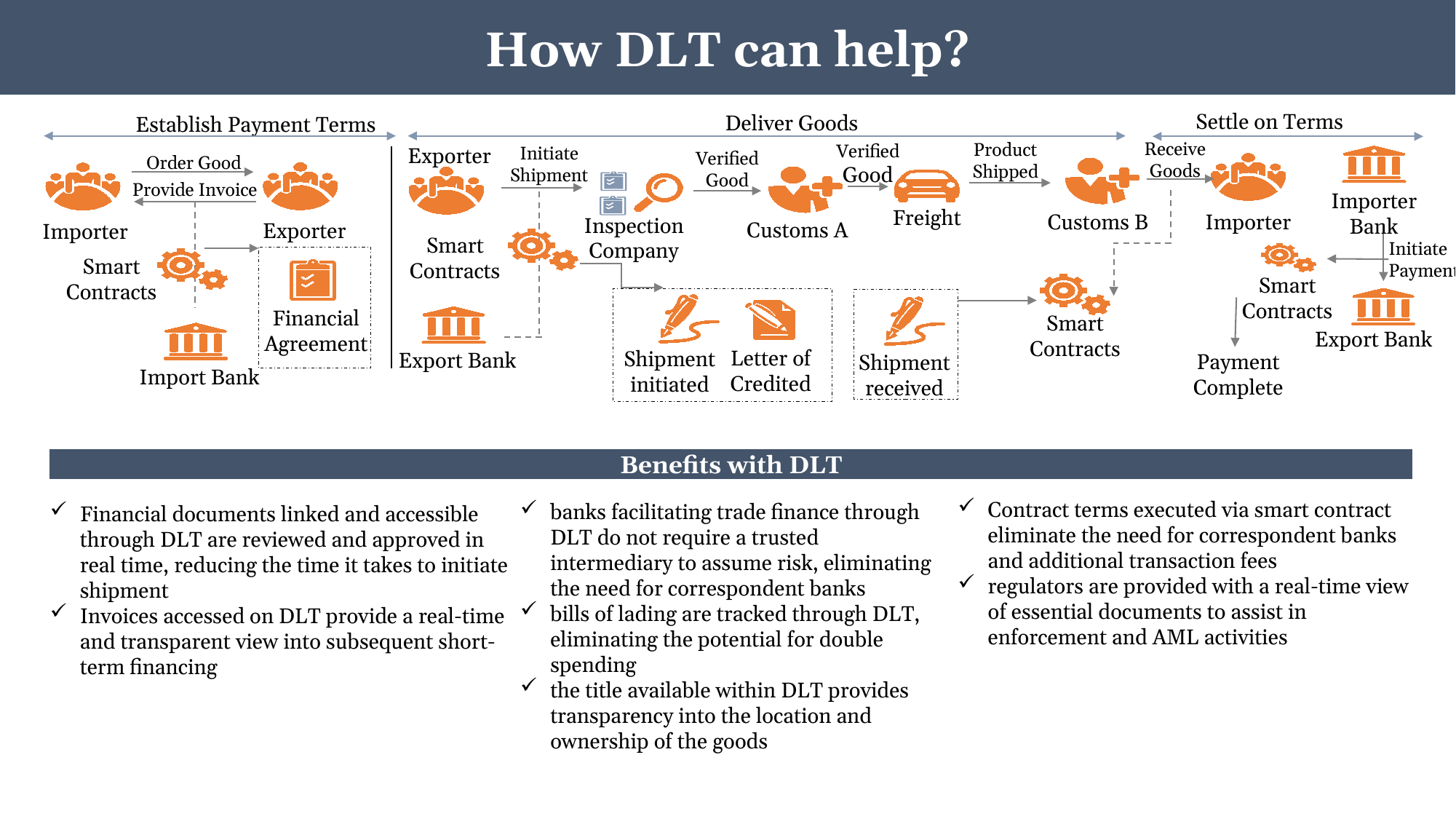

How DLT can help?

-1 Trade Finance
Settle on Terms
Deliver Goods
Establish Payment Terms
Receive
Goods
Product Shipped
Verified
Good
Initiate Shipment
Exporter

Verified
Good
Order Good

Provide Invoice
Importer Bank

Freight
Importer
Customs B
Inspection Company
Customs A
Exporter
Importer

Smart Contracts

Smart Contracts

Smart Contracts

Smart Contracts

Export Bank
Export Bank
Import Bank
Financial Agreement
Letter of Credited
Shipment initiated
Payment Complete
Shipment received
Initiate Payment
Benefits with DLT
Contract terms executed via smart contract eliminate the need for correspondent banks and additional transaction fees
regulators are provided with a real-time view of essential documents to assist in enforcement and AML activities
banks facilitating trade finance through DLT do not require a trusted intermediary to assume risk, eliminating the need for correspondent banks
bills of lading are tracked through DLT, eliminating the potential for double spending
the title available within DLT provides transparency into the location and ownership of the goods
Financial documents linked and accessible through DLT are reviewed and approved in real time, reducing the time it takes to initiate shipment
Invoices accessed on DLT provide a real-time and transparent view into subsequent short-term financing